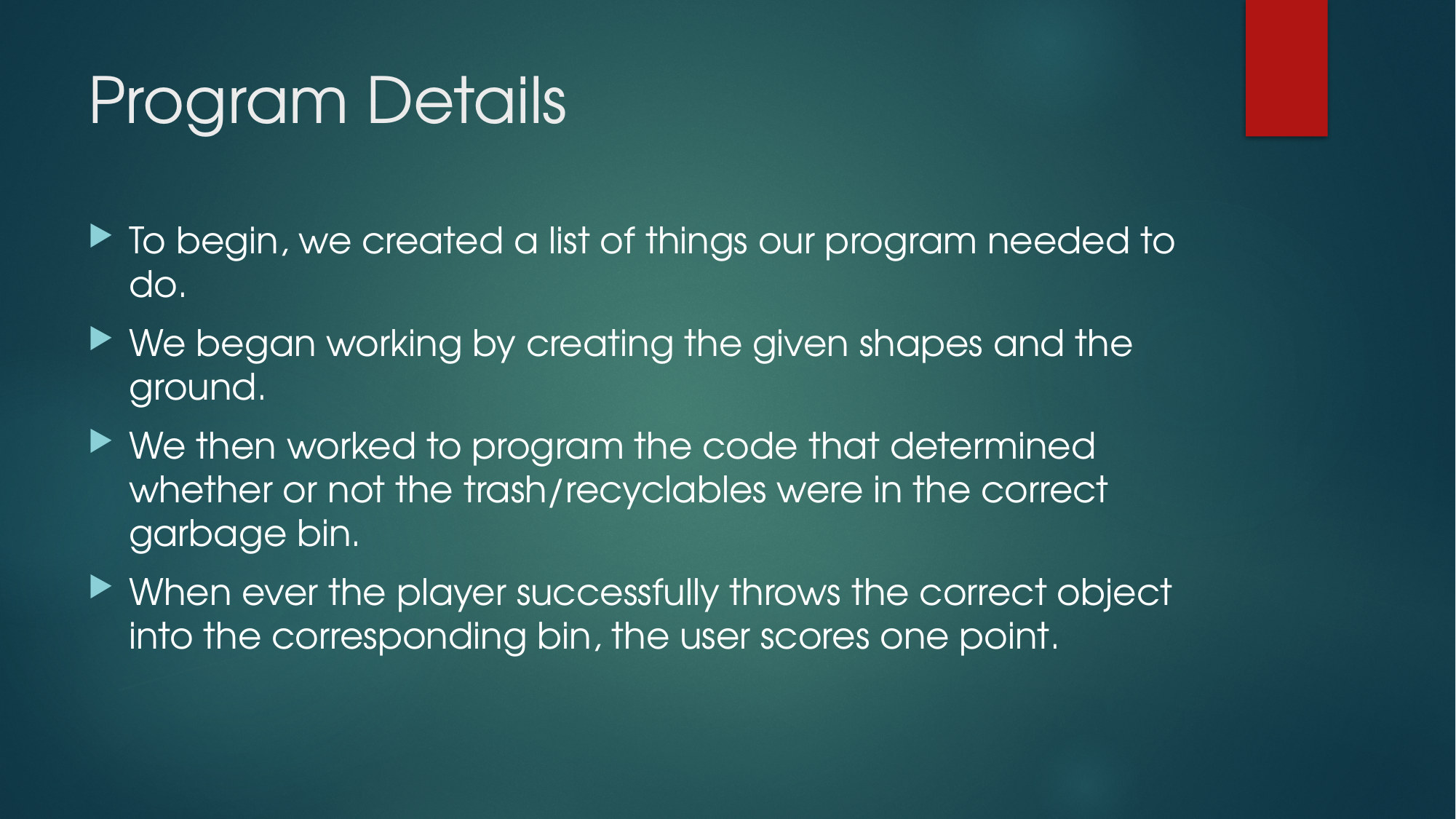

# Program Details
To begin, we created a list of things our program needed to do.
We began working by creating the given shapes and the ground.
We then worked to program the code that determined whether or not the trash/recyclables were in the correct garbage bin.
When ever the player successfully throws the correct object into the corresponding bin, the user scores one point.